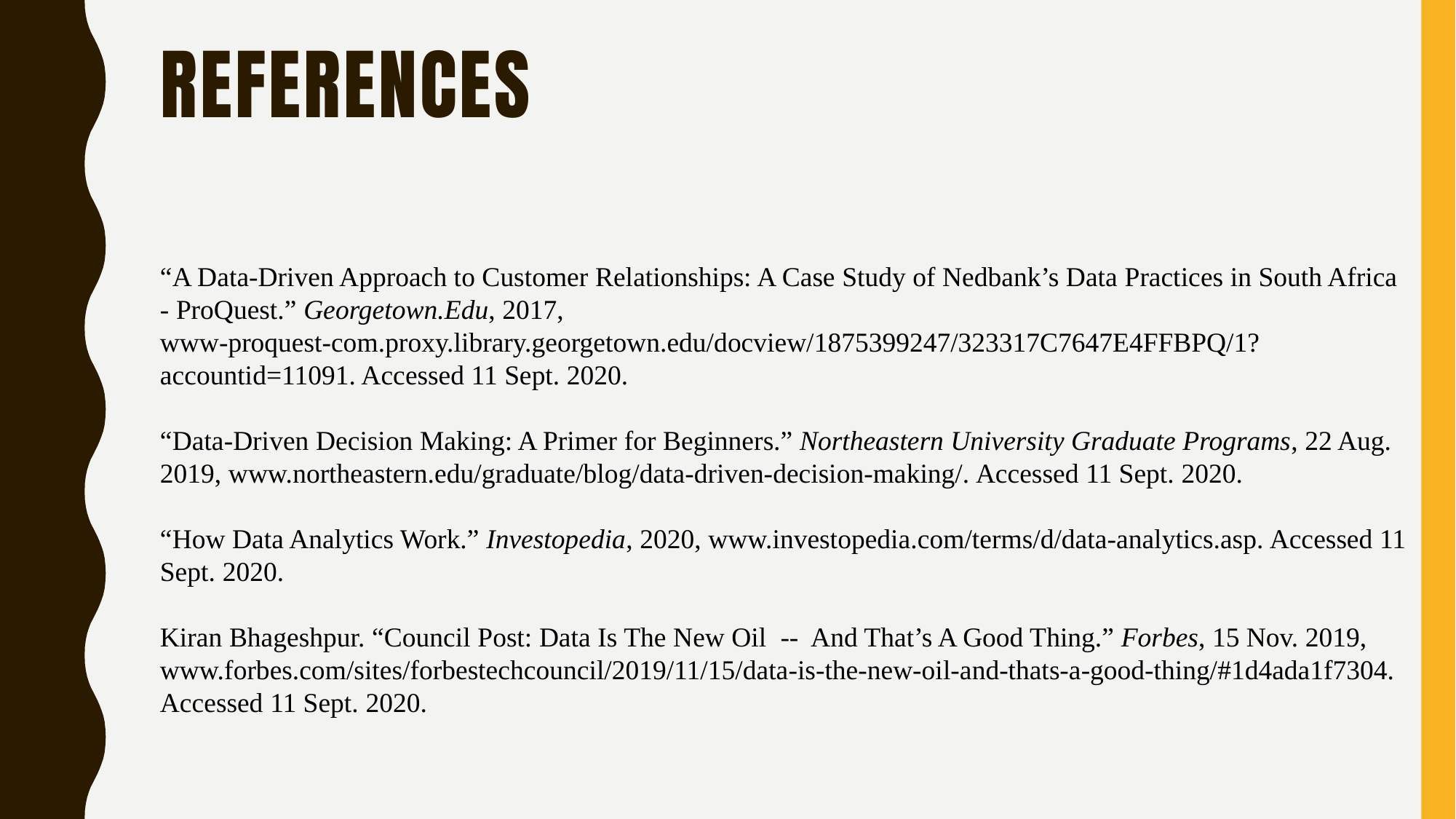

# References
“A Data-Driven Approach to Customer Relationships: A Case Study of Nedbank’s Data Practices in South Africa - ProQuest.” Georgetown.Edu, 2017, www-proquest-com.proxy.library.georgetown.edu/docview/1875399247/323317C7647E4FFBPQ/1?accountid=11091. Accessed 11 Sept. 2020.

“Data-Driven Decision Making: A Primer for Beginners.” Northeastern University Graduate Programs, 22 Aug. 2019, www.northeastern.edu/graduate/blog/data-driven-decision-making/. Accessed 11 Sept. 2020.

“How Data Analytics Work.” Investopedia, 2020, www.investopedia.com/terms/d/data-analytics.asp. Accessed 11 Sept. 2020.

Kiran Bhageshpur. “Council Post: Data Is The New Oil  --  And That’s A Good Thing.” Forbes, 15 Nov. 2019, www.forbes.com/sites/forbestechcouncil/2019/11/15/data-is-the-new-oil-and-thats-a-good-thing/#1d4ada1f7304. Accessed 11 Sept. 2020.